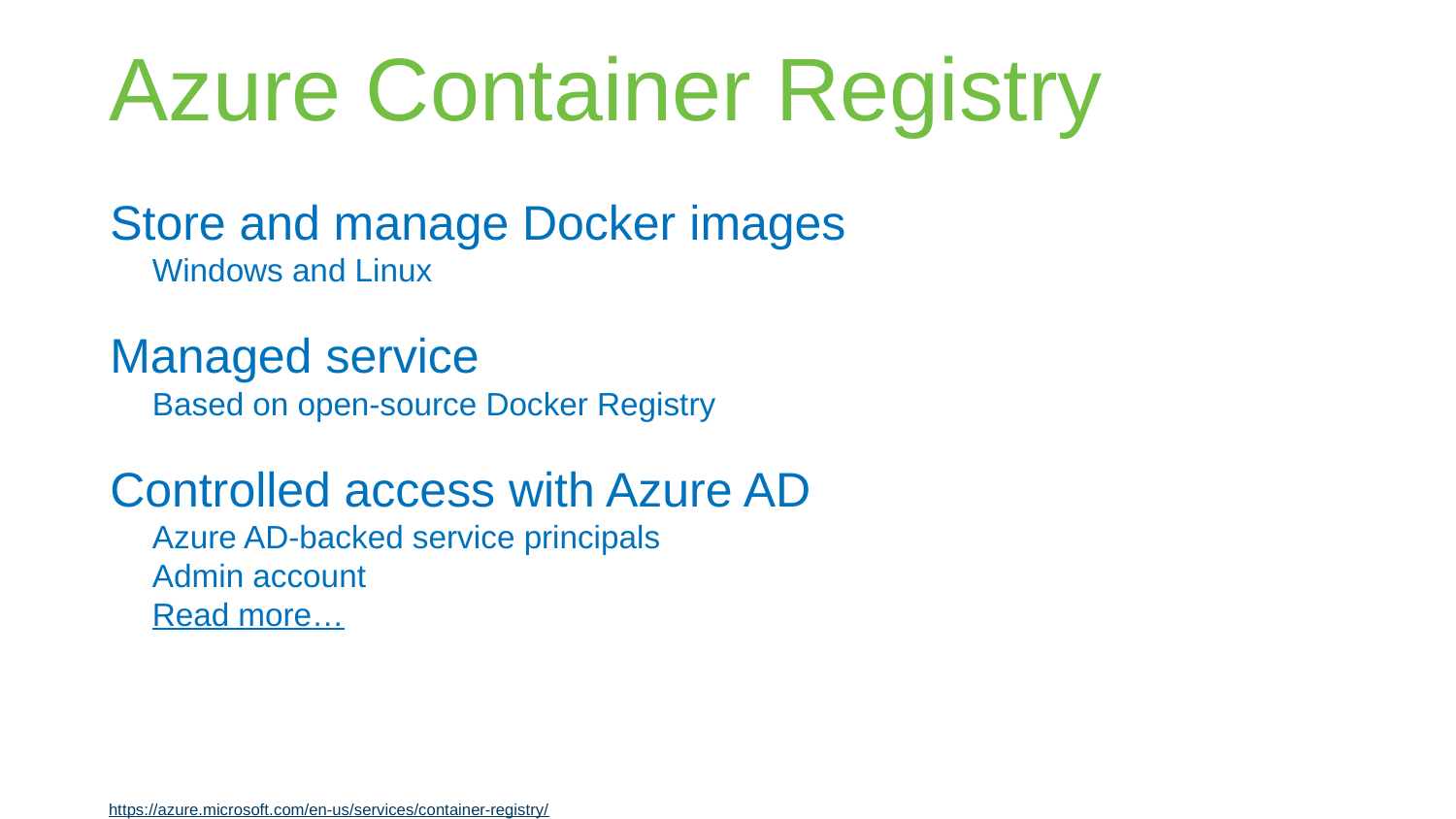

# Azure Container Registry
Store and manage Docker images
Windows and Linux
Managed service
Based on open-source Docker Registry
Controlled access with Azure AD
Azure AD-backed service principals
Admin account
Read more…
https://azure.microsoft.com/en-us/services/container-registry/